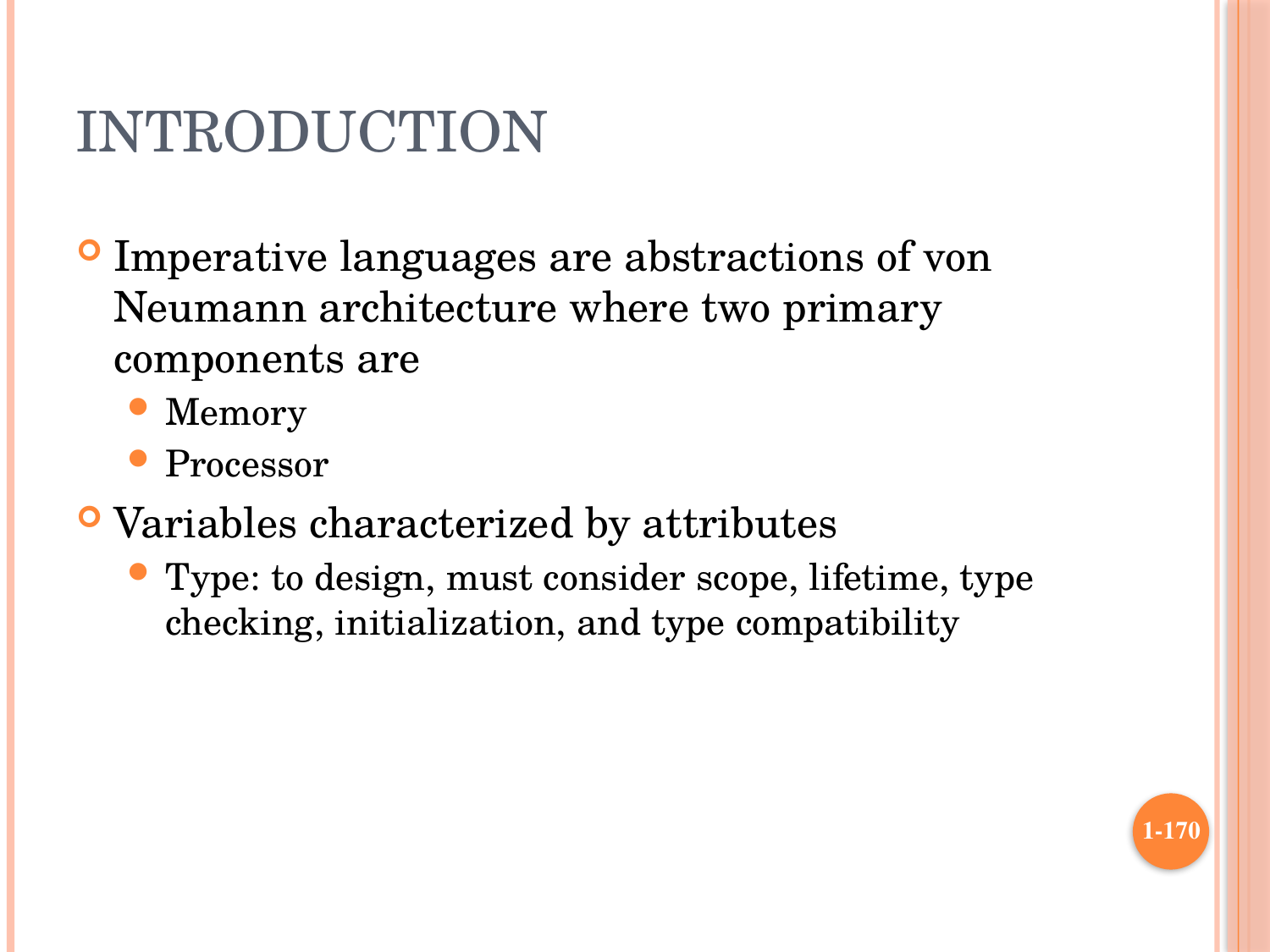

# Introduction
Imperative languages are abstractions of von Neumann architecture where two primary components are
Memory
Processor
Variables characterized by attributes
Type: to design, must consider scope, lifetime, type checking, initialization, and type compatibility
1-170